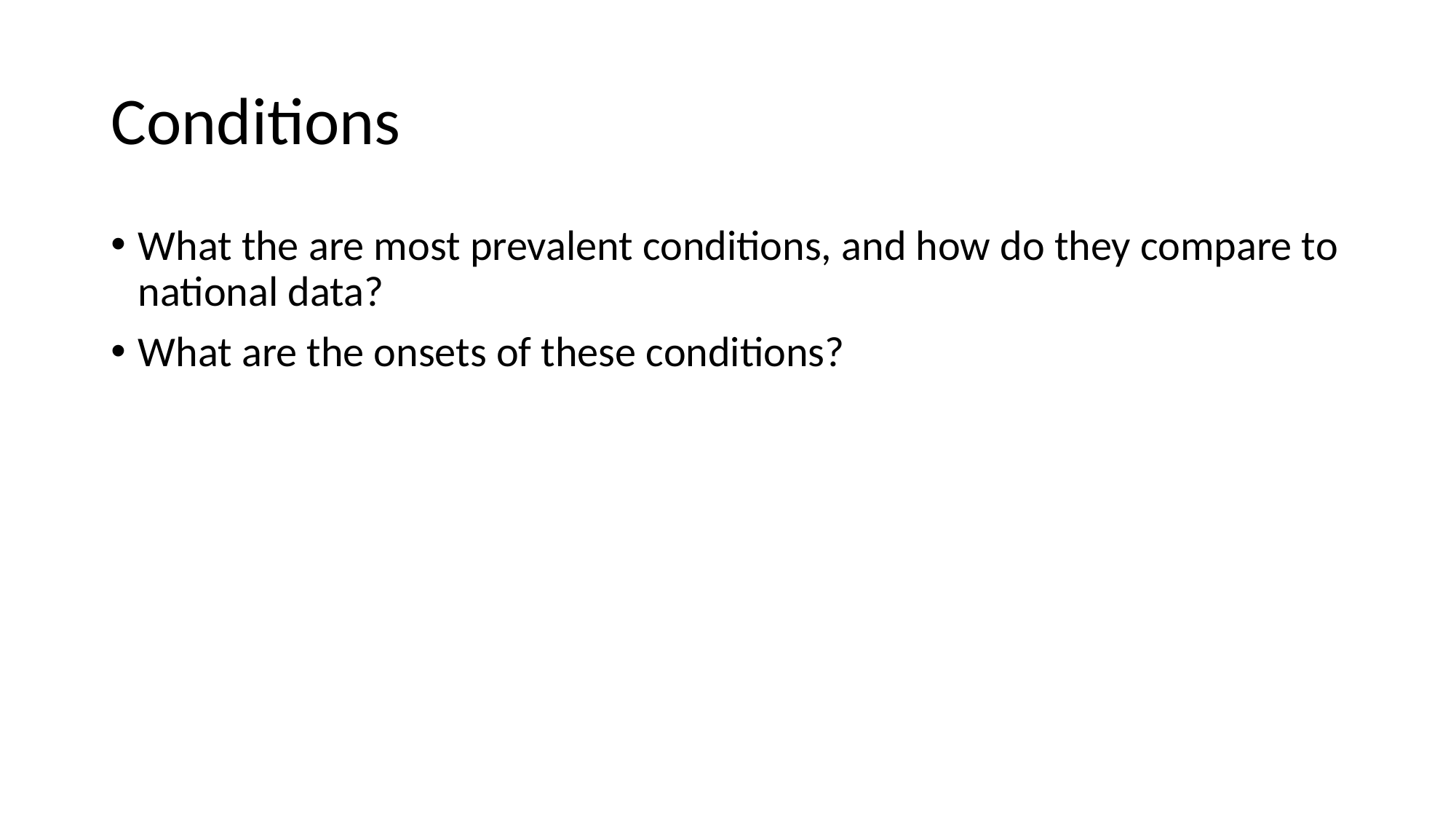

# Conditions
What the are most prevalent conditions, and how do they compare to national data?
What are the onsets of these conditions?